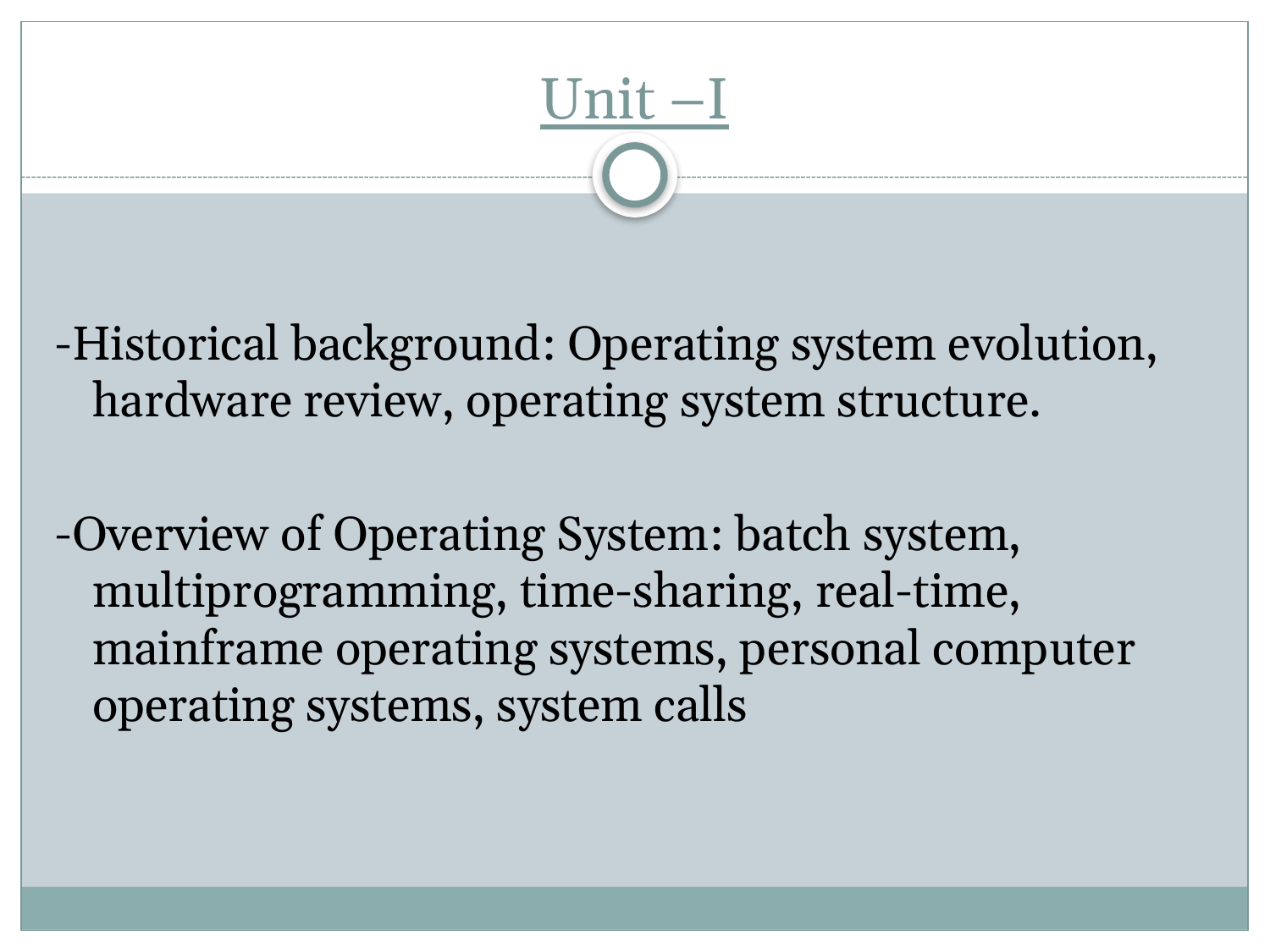

# Unit –I

-Historical background: Operating system evolution, hardware review, operating system structure.

-Overview of Operating System: batch system, multiprogramming, time-sharing, real-time, mainframe operating systems, personal computer operating systems, system calls